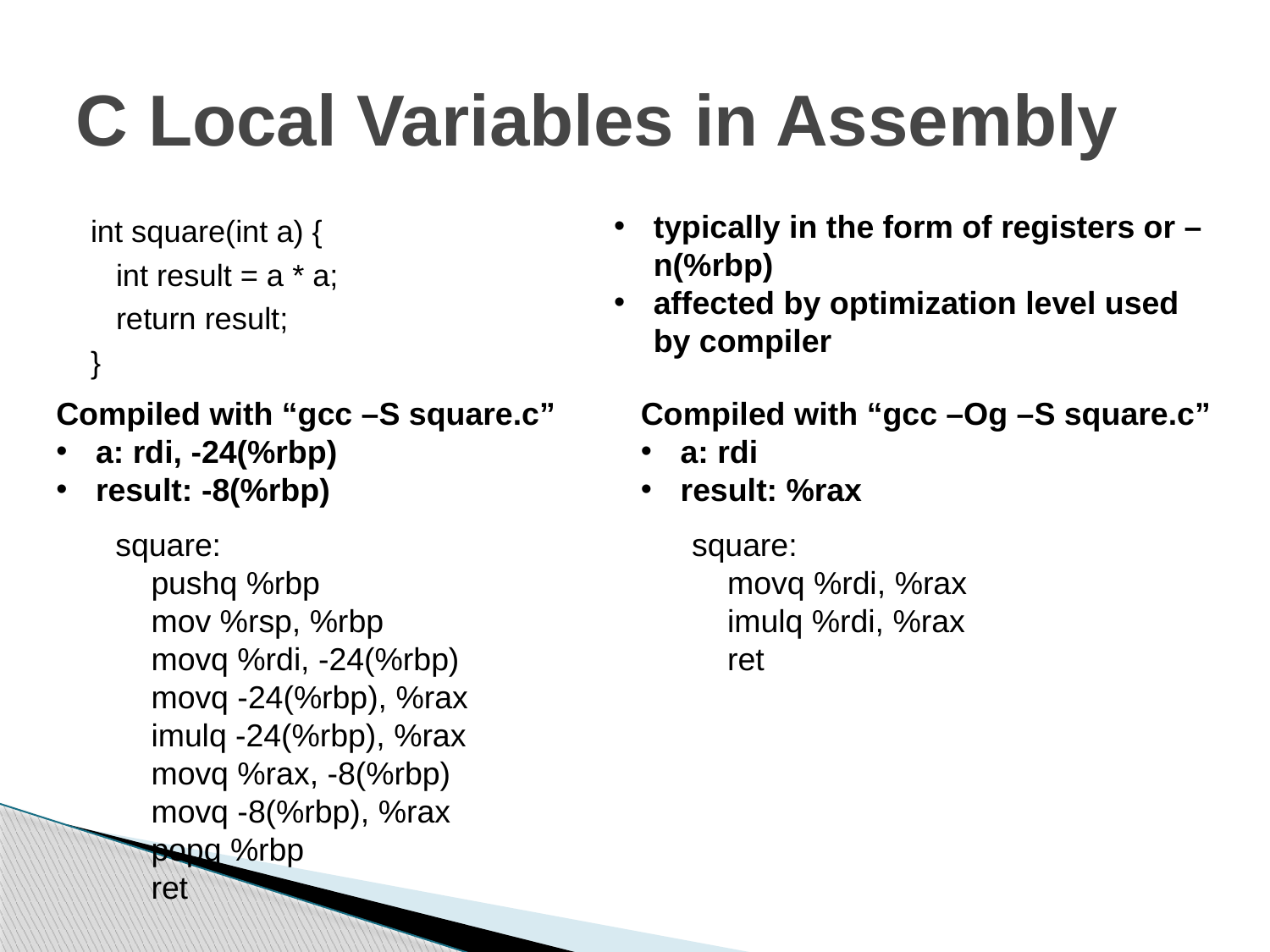

# C Local Variables in Assembly
typically in the form of registers or –n(%rbp)
affected by optimization level used by compiler
int square(int a) {
   int result = a * a;
   return result;
}
Compiled with “gcc –S square.c”
a: rdi, -24(%rbp)
result: -8(%rbp)
Compiled with “gcc –Og –S square.c”
a: rdi
result: %rax
square:
    pushq %rbp
    mov %rsp, %rbp
    movq %rdi, -24(%rbp)
    movq -24(%rbp), %rax
    imulq -24(%rbp), %rax
    movq %rax, -8(%rbp)
    movq -8(%rbp), %rax
    popq %rbp
    ret
square:
    movq %rdi, %rax
    imulq %rdi, %rax
    ret